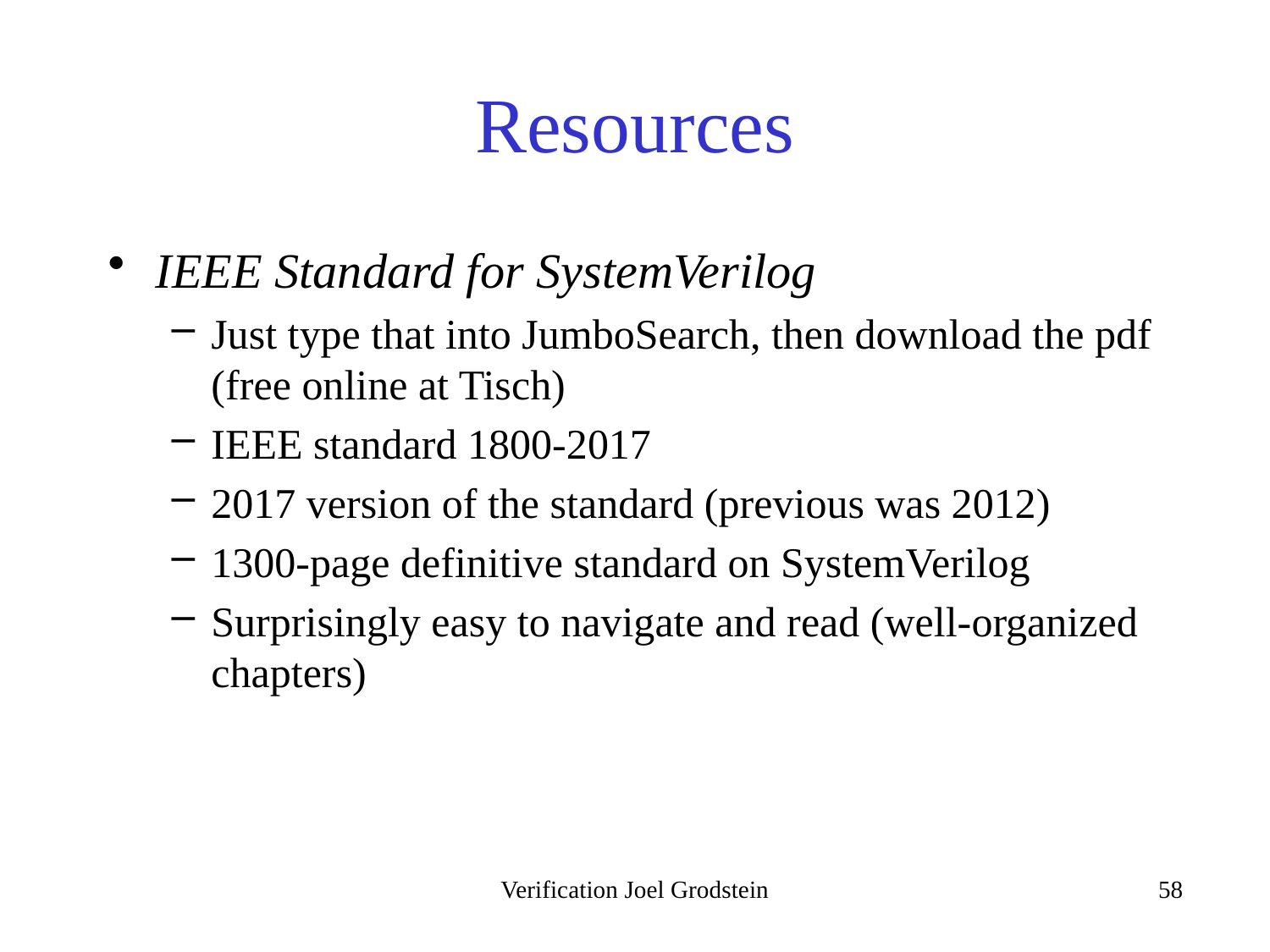

# Resources
IEEE Standard for SystemVerilog
Just type that into JumboSearch, then download the pdf (free online at Tisch)
IEEE standard 1800-2017
2017 version of the standard (previous was 2012)
1300-page definitive standard on SystemVerilog
Surprisingly easy to navigate and read (well-organized chapters)

Verification Joel Grodstein